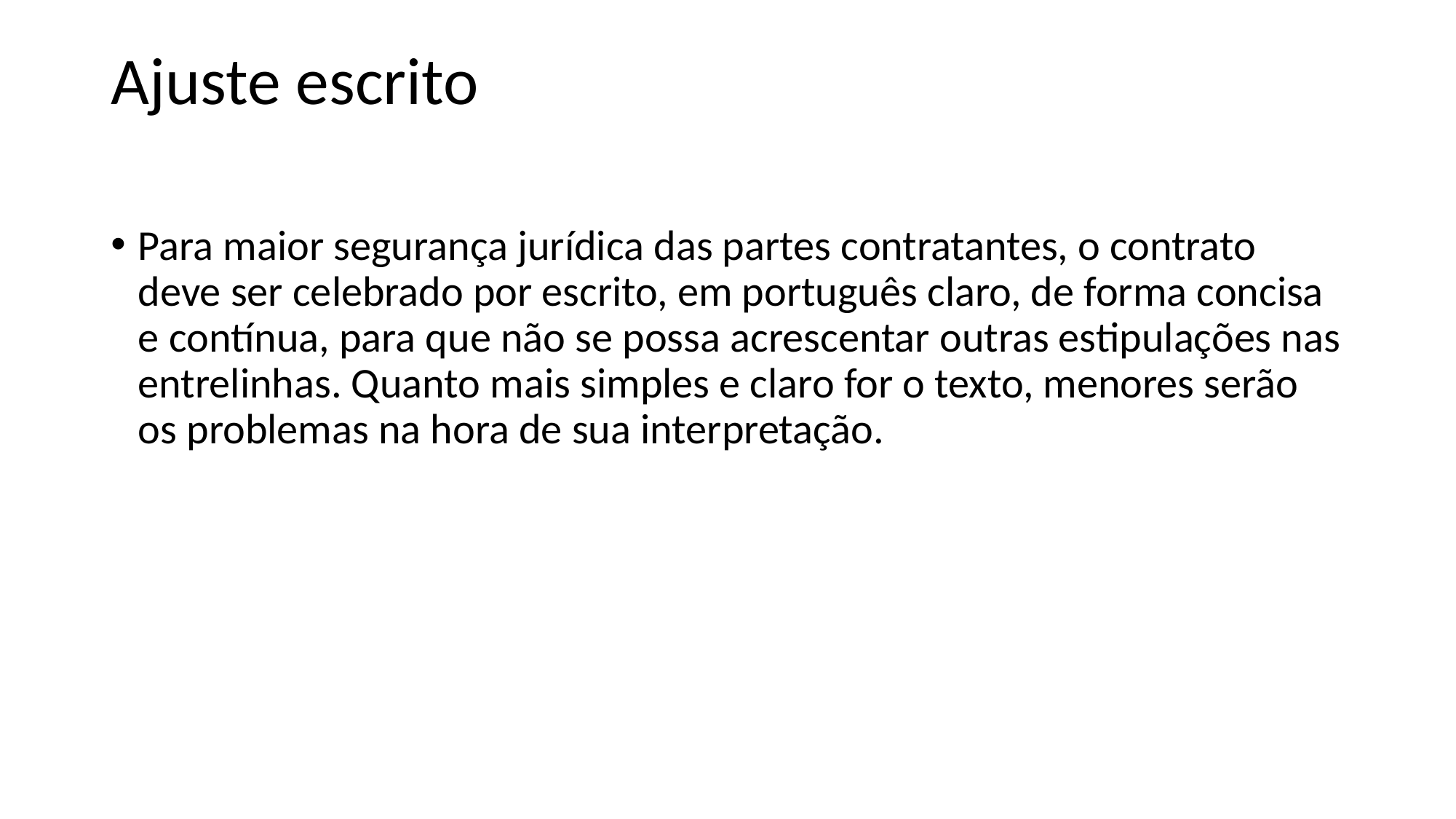

# Ajuste escrito
Para maior segurança jurídica das partes contratantes, o contrato deve ser celebrado por escrito, em português claro, de forma concisa e contínua, para que não se possa acrescentar outras estipulações nas entrelinhas. Quanto mais simples e claro for o texto, menores serão os problemas na hora de sua interpretação.